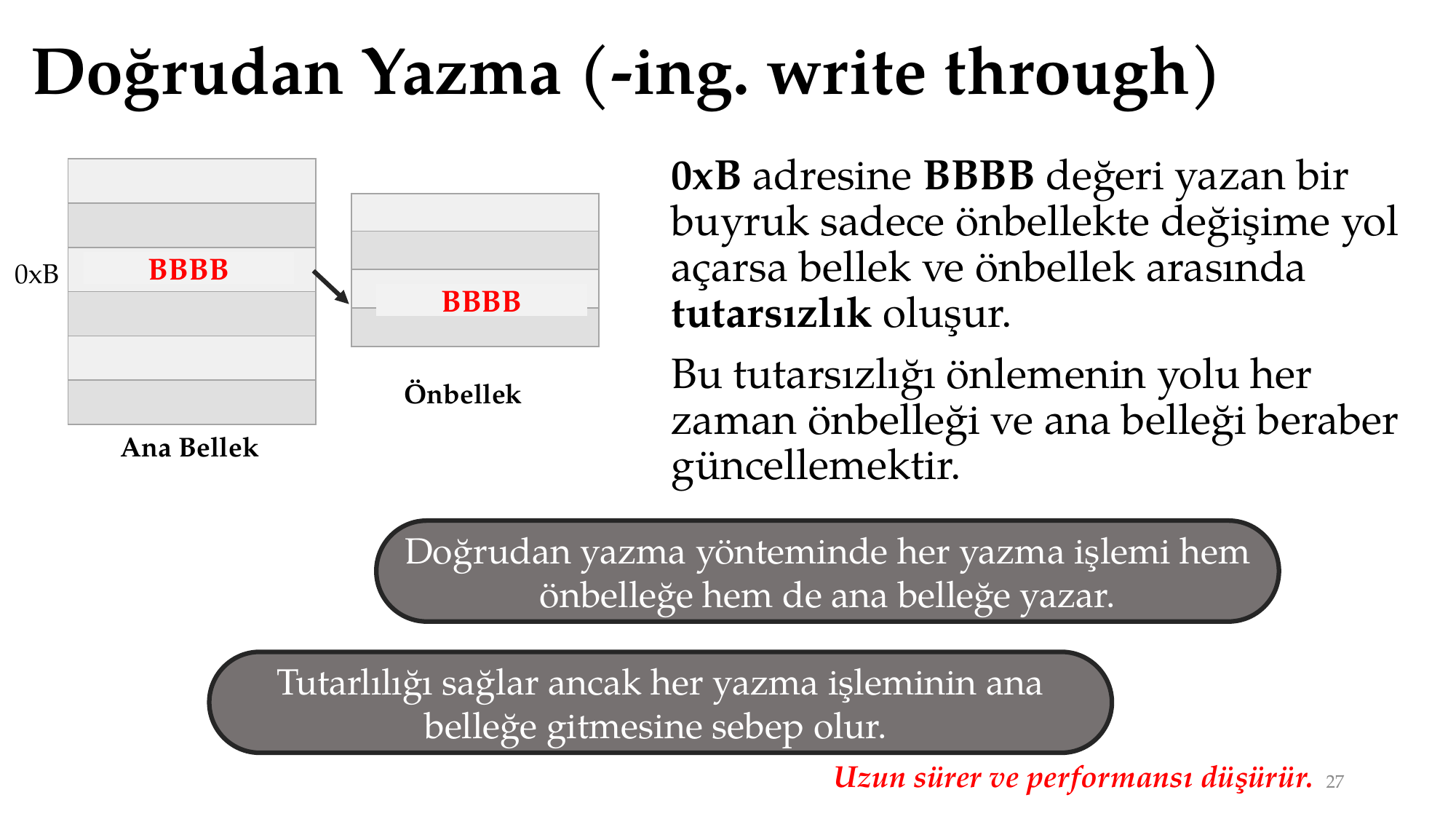

# Doğrudan Yazma (-ing. write through)
0xB adresine BBBB değeri yazan bir buyruk sadece önbellekte değişime yol açarsa bellek ve önbellek arasında tutarsızlık oluşur.
Bu tutarsızlığı önlemenin yolu her zaman önbelleği ve ana belleği beraber güncellemektir.
|  |
| --- |
|  |
|  |
|  |
|  |
|  |
|  |
| --- |
|  |
|  |
|  |
AAAA
0xB
BBBB
AAAA
BBBB
Önbellek
Ana Bellek
Doğrudan yazma yönteminde her yazma işlemi hem önbelleğe hem de ana belleğe yazar.
Tutarlılığı sağlar ancak her yazma işleminin ana belleğe gitmesine sebep olur.
Uzun sürer ve performansı düşürür.
27